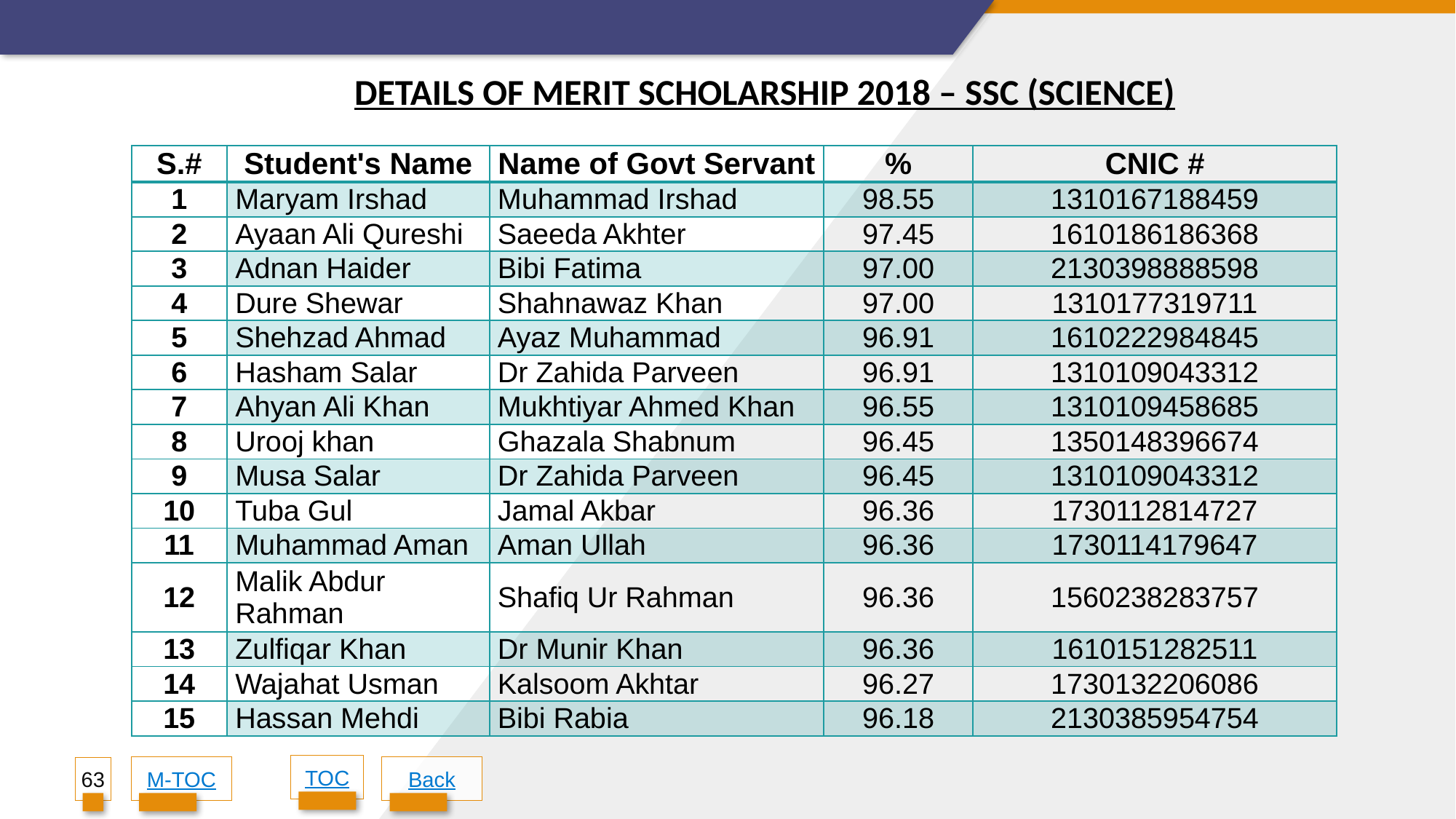

DETAILS OF MERIT SCHOLARSHIP 2018 – SSC (SCIENCE)
| S.# | Student's Name | Name of Govt Servant | % | CNIC # |
| --- | --- | --- | --- | --- |
| 1 | Maryam Irshad | Muhammad Irshad | 98.55 | 1310167188459 |
| 2 | Ayaan Ali Qureshi | Saeeda Akhter | 97.45 | 1610186186368 |
| 3 | Adnan Haider | Bibi Fatima | 97.00 | 2130398888598 |
| 4 | Dure Shewar | Shahnawaz Khan | 97.00 | 1310177319711 |
| 5 | Shehzad Ahmad | Ayaz Muhammad | 96.91 | 1610222984845 |
| 6 | Hasham Salar | Dr Zahida Parveen | 96.91 | 1310109043312 |
| 7 | Ahyan Ali Khan | Mukhtiyar Ahmed Khan | 96.55 | 1310109458685 |
| 8 | Urooj khan | Ghazala Shabnum | 96.45 | 1350148396674 |
| 9 | Musa Salar | Dr Zahida Parveen | 96.45 | 1310109043312 |
| 10 | Tuba Gul | Jamal Akbar | 96.36 | 1730112814727 |
| 11 | Muhammad Aman | Aman Ullah | 96.36 | 1730114179647 |
| 12 | Malik Abdur Rahman | Shafiq Ur Rahman | 96.36 | 1560238283757 |
| 13 | Zulfiqar Khan | Dr Munir Khan | 96.36 | 1610151282511 |
| 14 | Wajahat Usman | Kalsoom Akhtar | 96.27 | 1730132206086 |
| 15 | Hassan Mehdi | Bibi Rabia | 96.18 | 2130385954754 |
TOC
63
M-TOC
Back